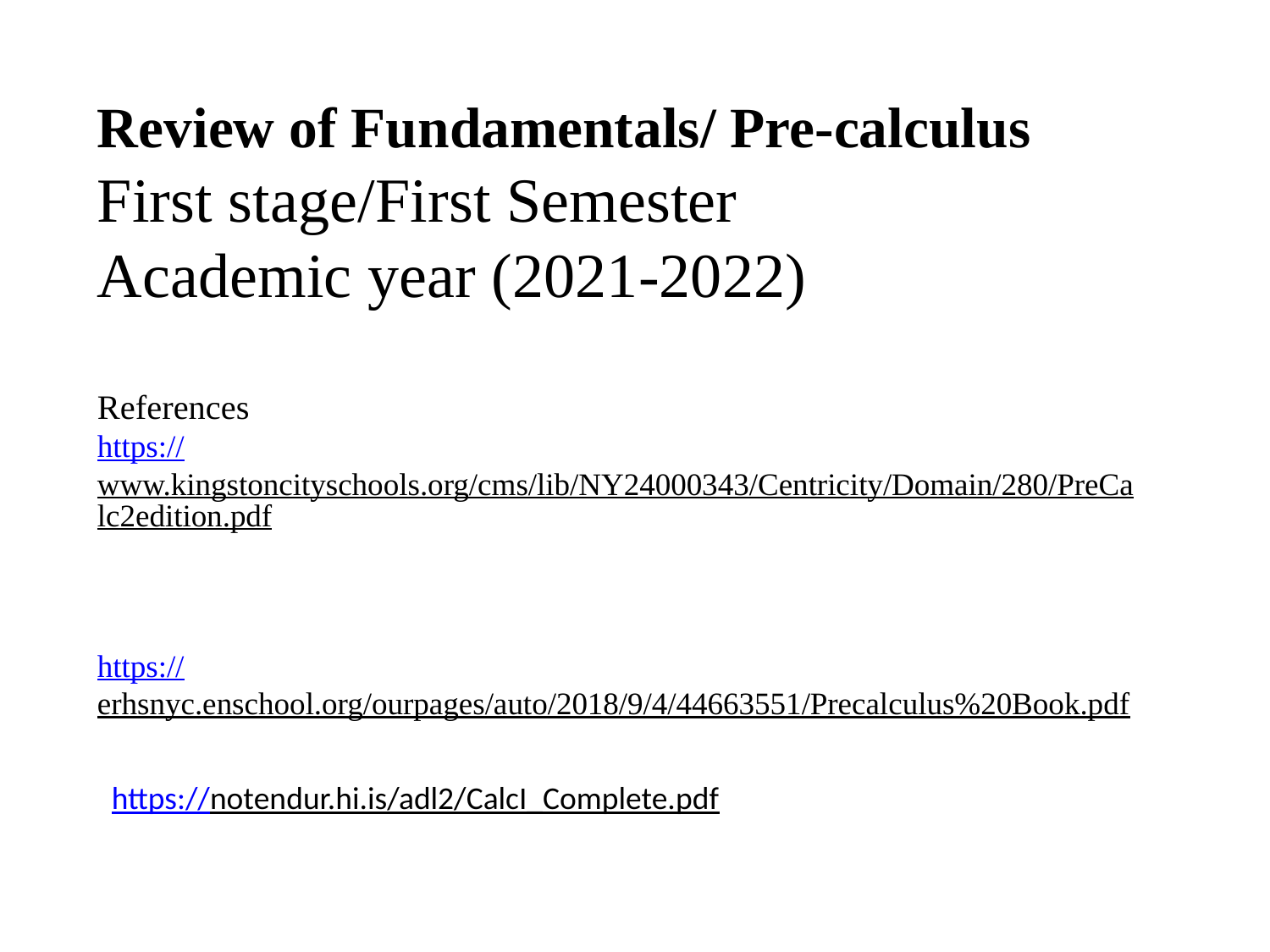

# Review of Fundamentals/ Pre-calculus First stage/First Semester Academic year (2021-2022) References https://www.kingstoncityschools.org/cms/lib/NY24000343/Centricity/Domain/280/PreCalc2edition.pdf https://erhsnyc.enschool.org/ourpages/auto/2018/9/4/44663551/Precalculus%20Book.pdf
https://notendur.hi.is/adl2/CalcI_Complete.pdf